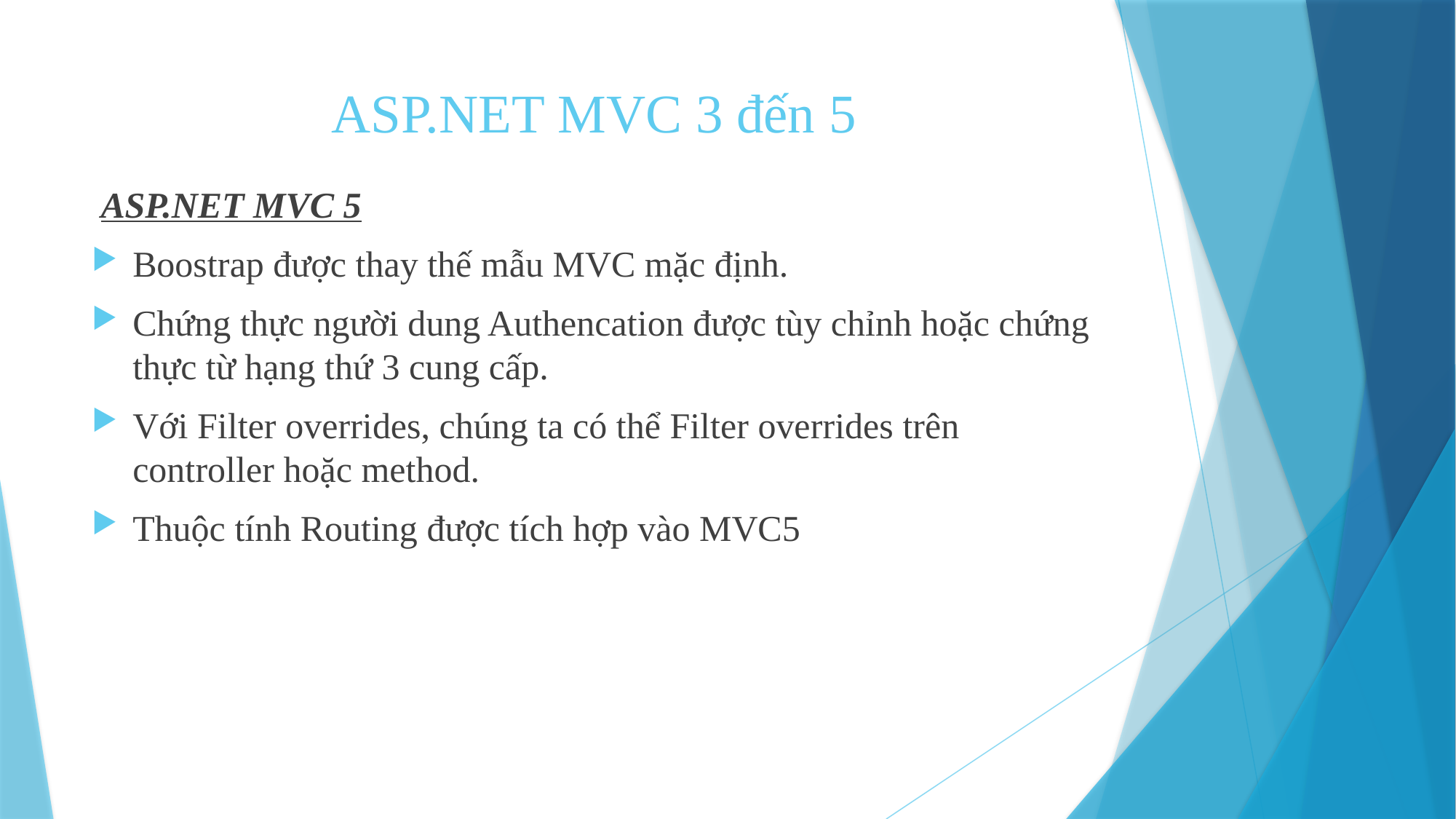

# ASP.NET MVC 3 đến 5
 ASP.NET MVC 5
Boostrap được thay thế mẫu MVC mặc định.
Chứng thực người dung Authencation được tùy chỉnh hoặc chứng thực từ hạng thứ 3 cung cấp.
Với Filter overrides, chúng ta có thể Filter overrides trên controller hoặc method.
Thuộc tính Routing được tích hợp vào MVC5